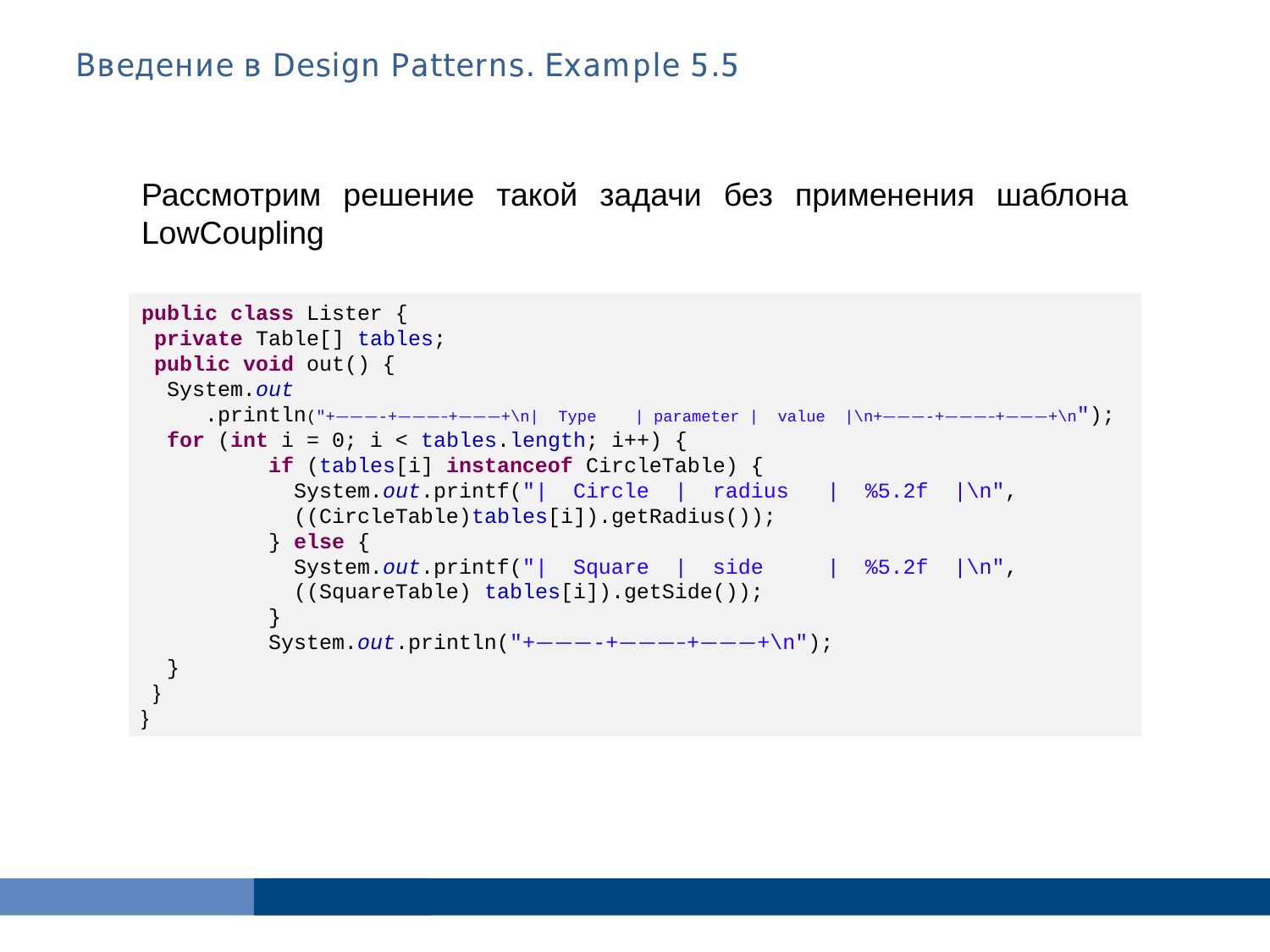

Введение в Design Patterns. Example 5.5
Рассмотрим решение такой задачи без применения шаблона LowCoupling
public class Lister {
 private Table[] tables;
 public void out() {
  System.out
     .println("+———-+———–+———+\n|  Type    | parameter |  value  |\n+———-+———–+———+\n");
  for (int i = 0; i < tables.length; i++) {
	if (tables[i] instanceof CircleTable) {
	  System.out.printf("|  Circle  |  radius   |  %5.2f  |\n",
	  ((CircleTable)tables[i]).getRadius());
	} else {
	  System.out.printf("|  Square  |  side     |  %5.2f  |\n",
	  ((SquareTable) tables[i]).getSide());
	}
	System.out.println("+———-+———–+———+\n");
  }
  }
}